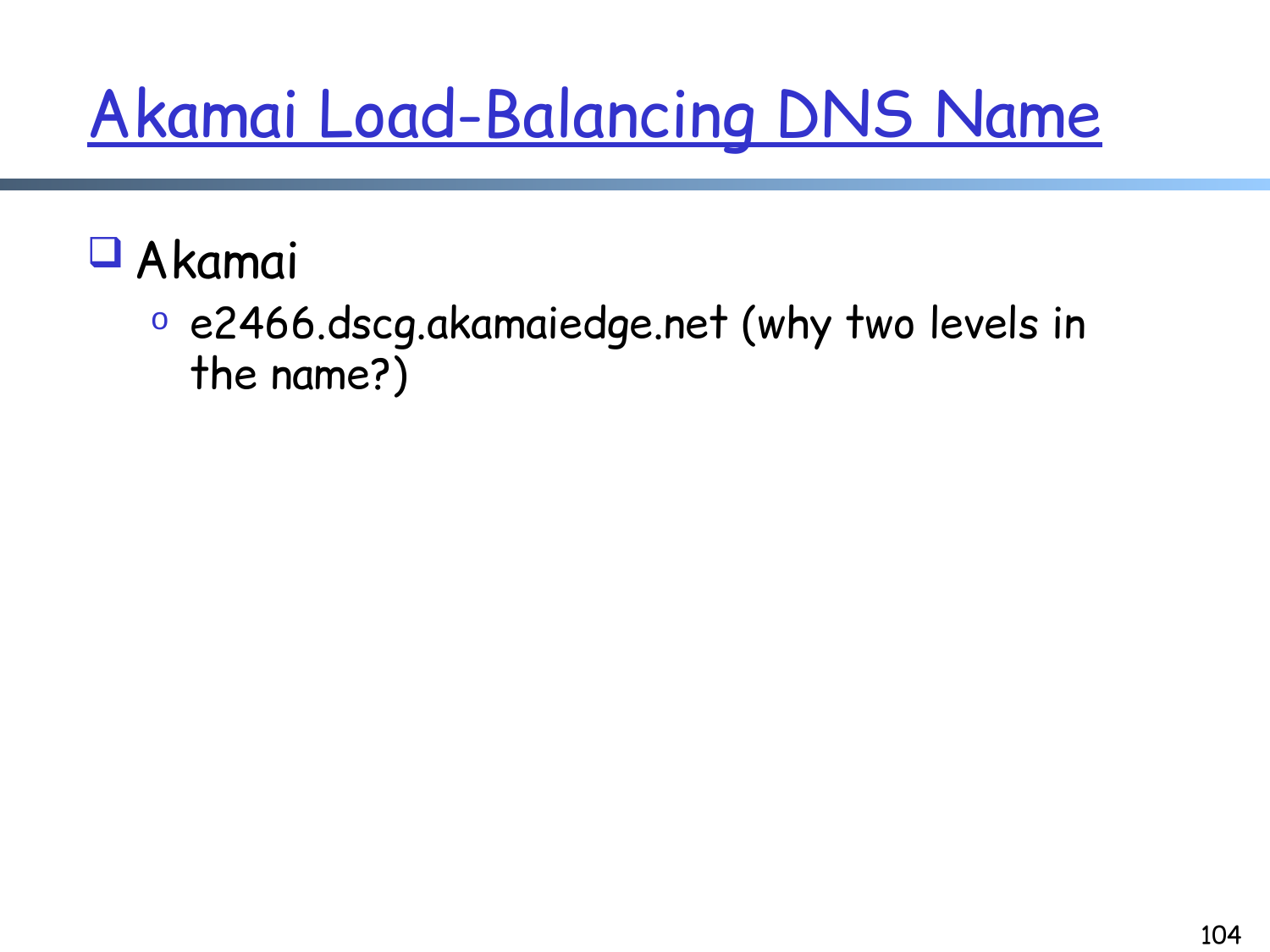

# Akamai Load-Balancing DNS Name
Akamai
e2466.dscg.akamaiedge.net (why two levels in the name?)

104